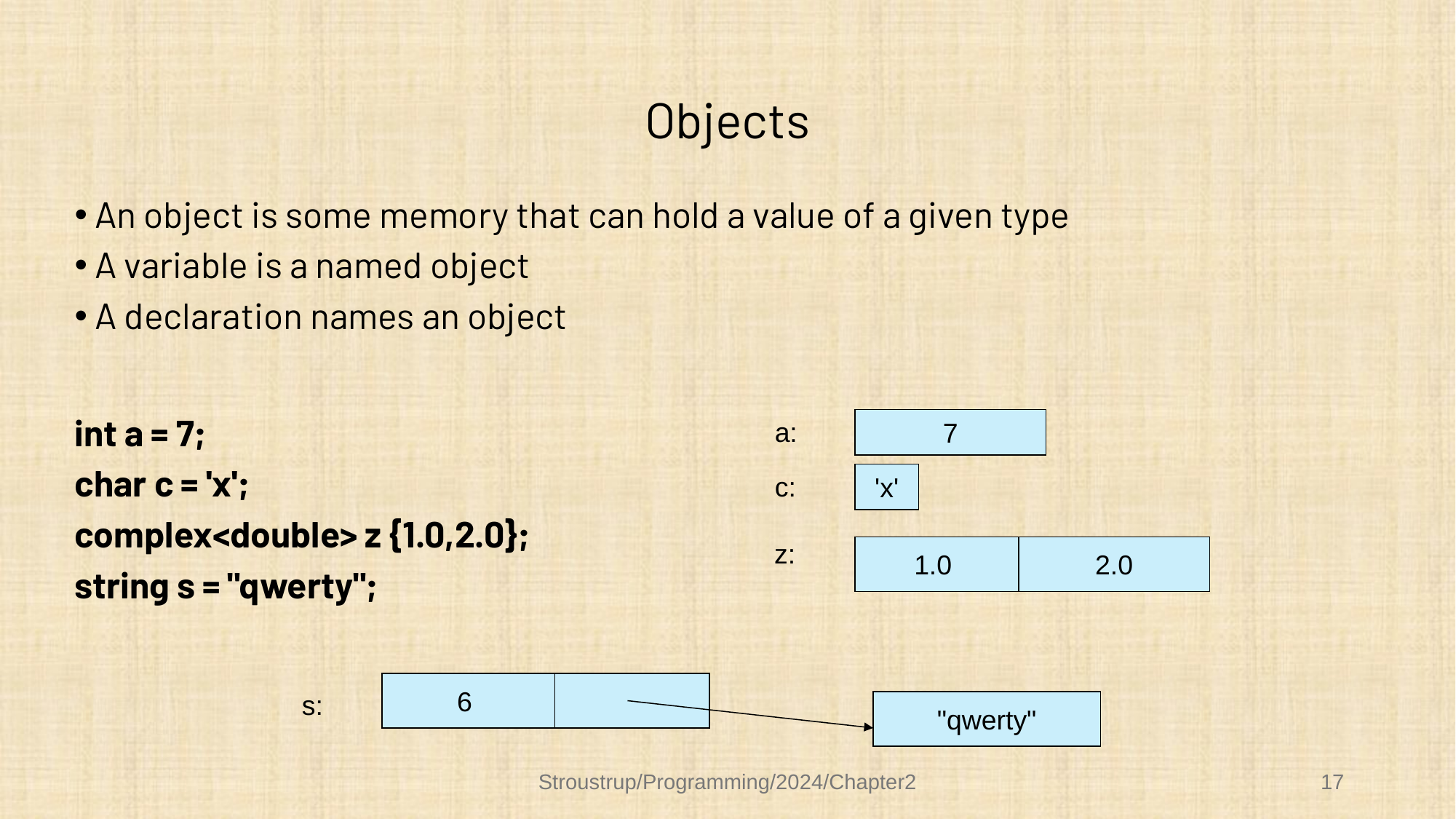

# Objects
An object is some memory that can hold a value of a given type
A variable is a named object
A declaration names an object
7
int a = 7;
char c = 'x';
complex<double> z {1.0,2.0};
string s = "qwerty";
a:
'x'
c:
z:
1.0
2.0
6

s:
"qwerty"

Stroustrup/Programming/2024/Chapter2
17